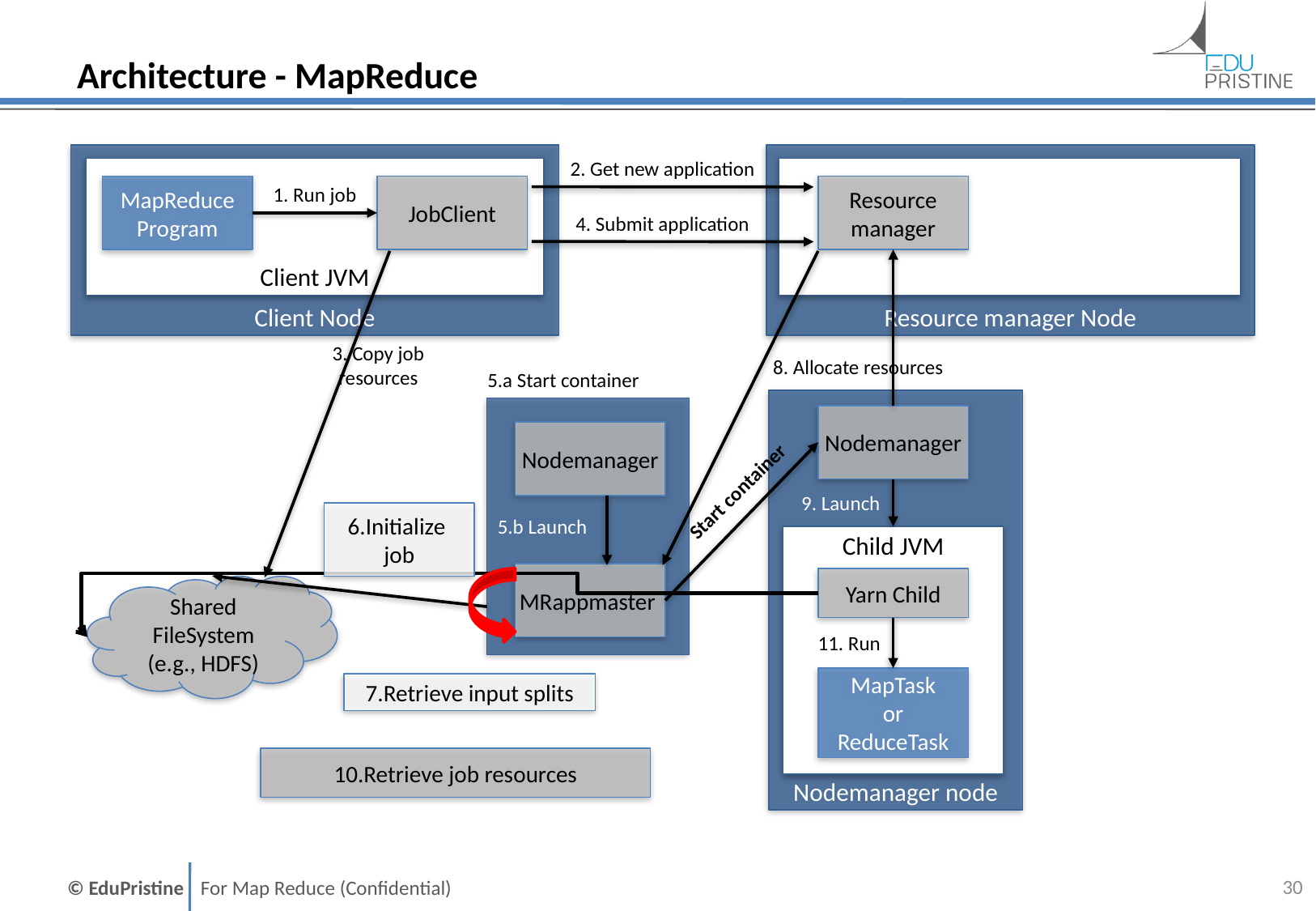

# Architecture - MapReduce
Resource manager Node
Client Node
2. Get new application
Client JVM

MapReduce
Program
1. Run job
JobClient
Resource manager
4. Submit application
3. Copy job
resources
8. Allocate resources
 5.a Start container
Nodemanager node

Nodemanager
Nodemanager
Start container
9. Launch
6.Initialize
job
5.b Launch
Child JVM
MRappmaster

Yarn Child
Shared FileSystem
(e.g., HDFS)
11. Run
MapTask
or
ReduceTask
7.Retrieve input splits
10.Retrieve job resources
30